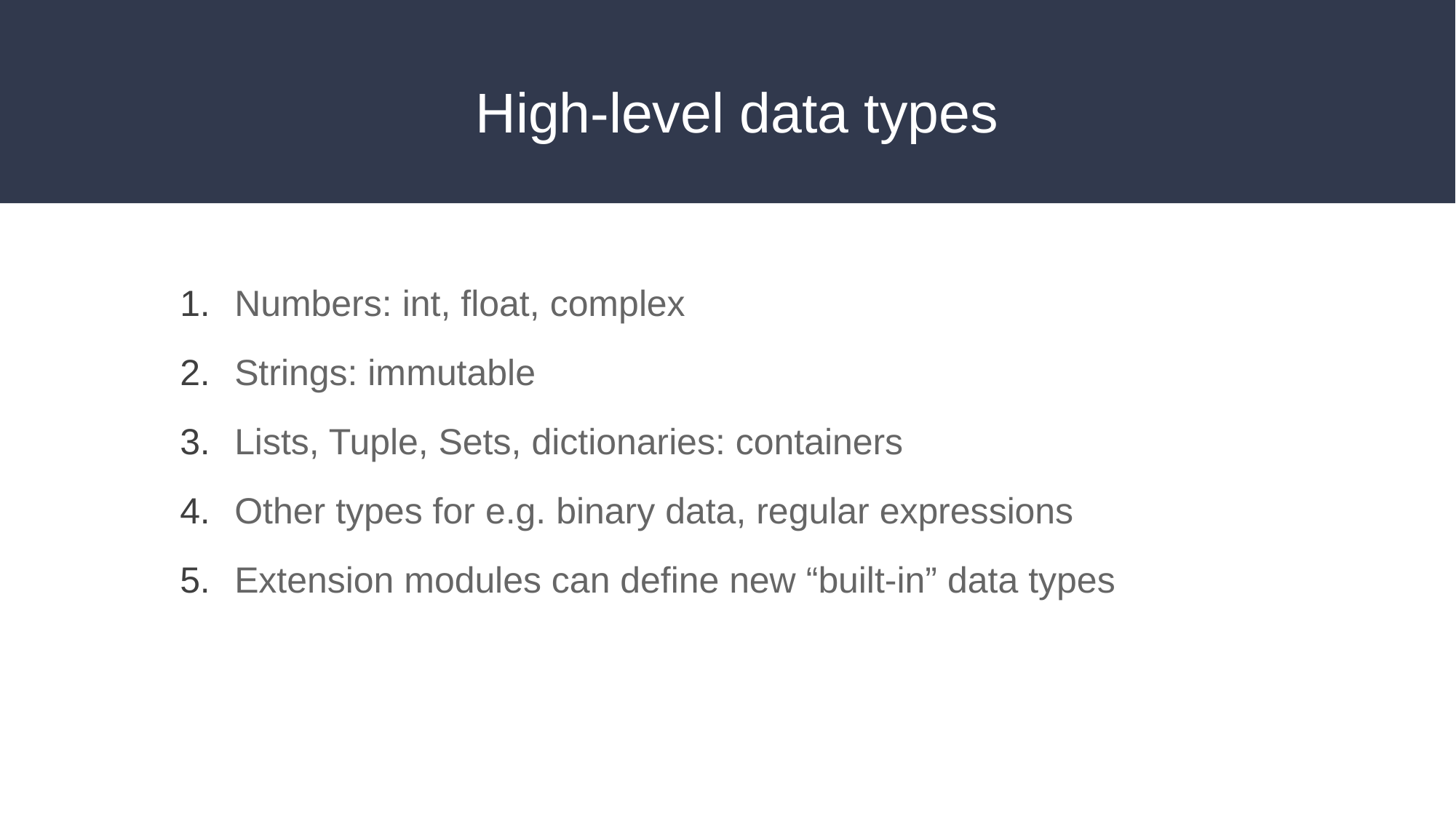

# High-level data types
Numbers: int, float, complex
Strings: immutable
Lists, Tuple, Sets, dictionaries: containers
Other types for e.g. binary data, regular expressions
Extension modules can define new “built-in” data types